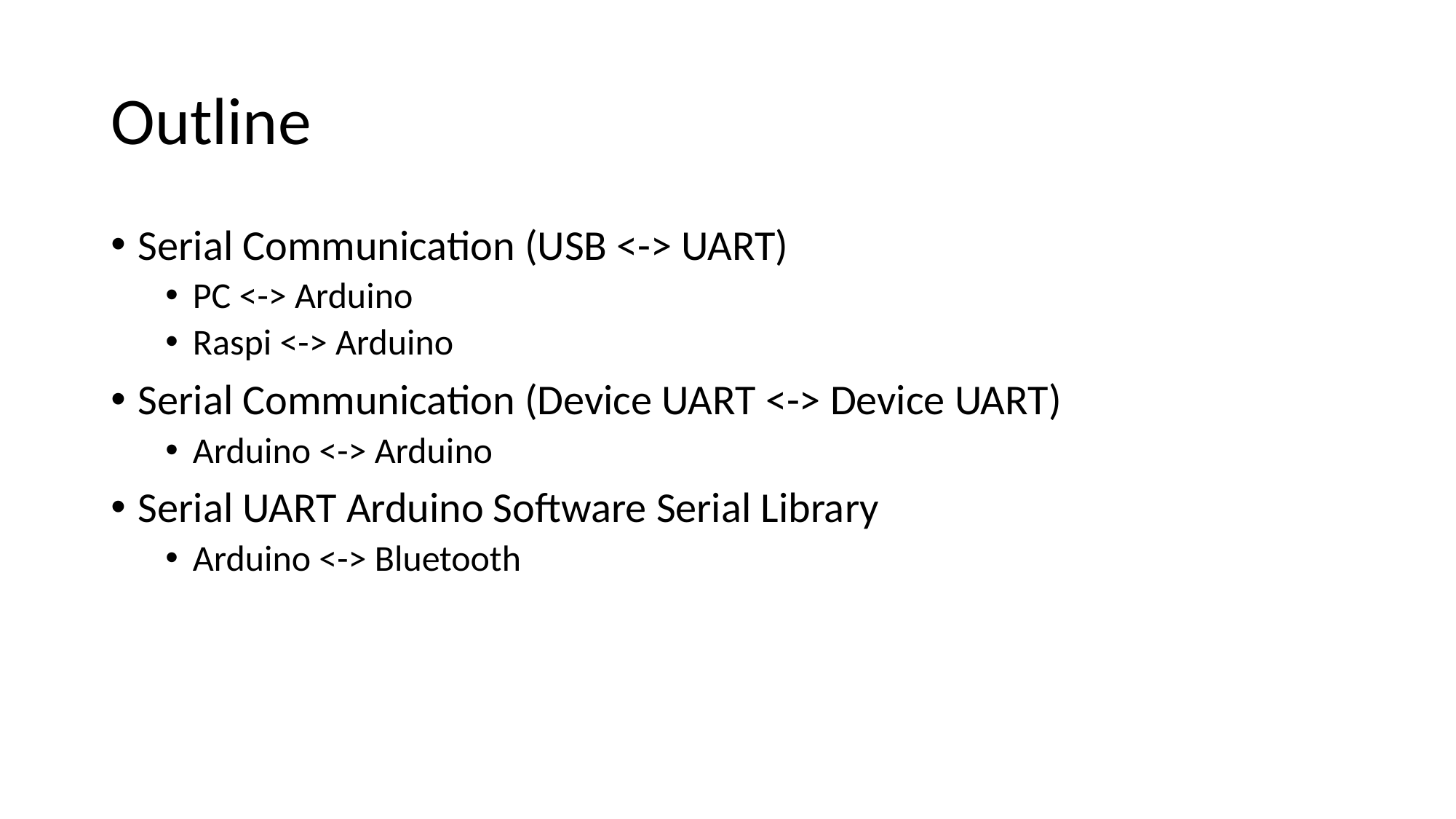

# Outline
Serial Communication (USB <-> UART)
PC <-> Arduino
Raspi <-> Arduino
Serial Communication (Device UART <-> Device UART)
Arduino <-> Arduino
Serial UART Arduino Software Serial Library
Arduino <-> Bluetooth